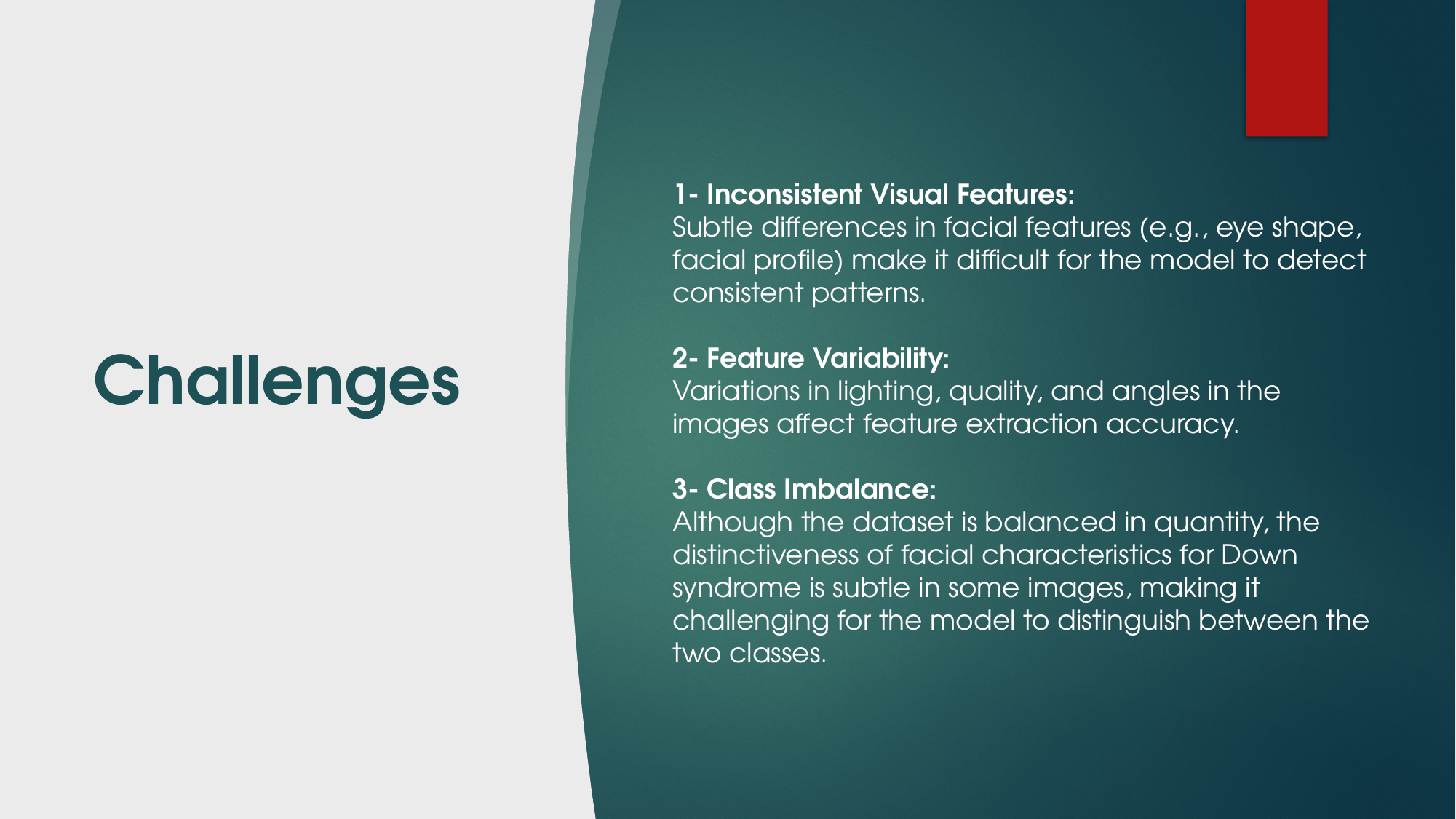

7
1- Inconsistent Visual Features:
Subtle differences in facial features (e.g., eye shape, facial profile) make it difficult for the model to detect consistent patterns.

2- Feature Variability:
Variations in lighting, quality, and angles in the images affect feature extraction accuracy.

3- Class Imbalance:
Although the dataset is balanced in quantity, the distinctiveness of facial characteristics for Down syndrome is subtle in some images, making it challenging for the model to distinguish between the two classes.
# Challenges